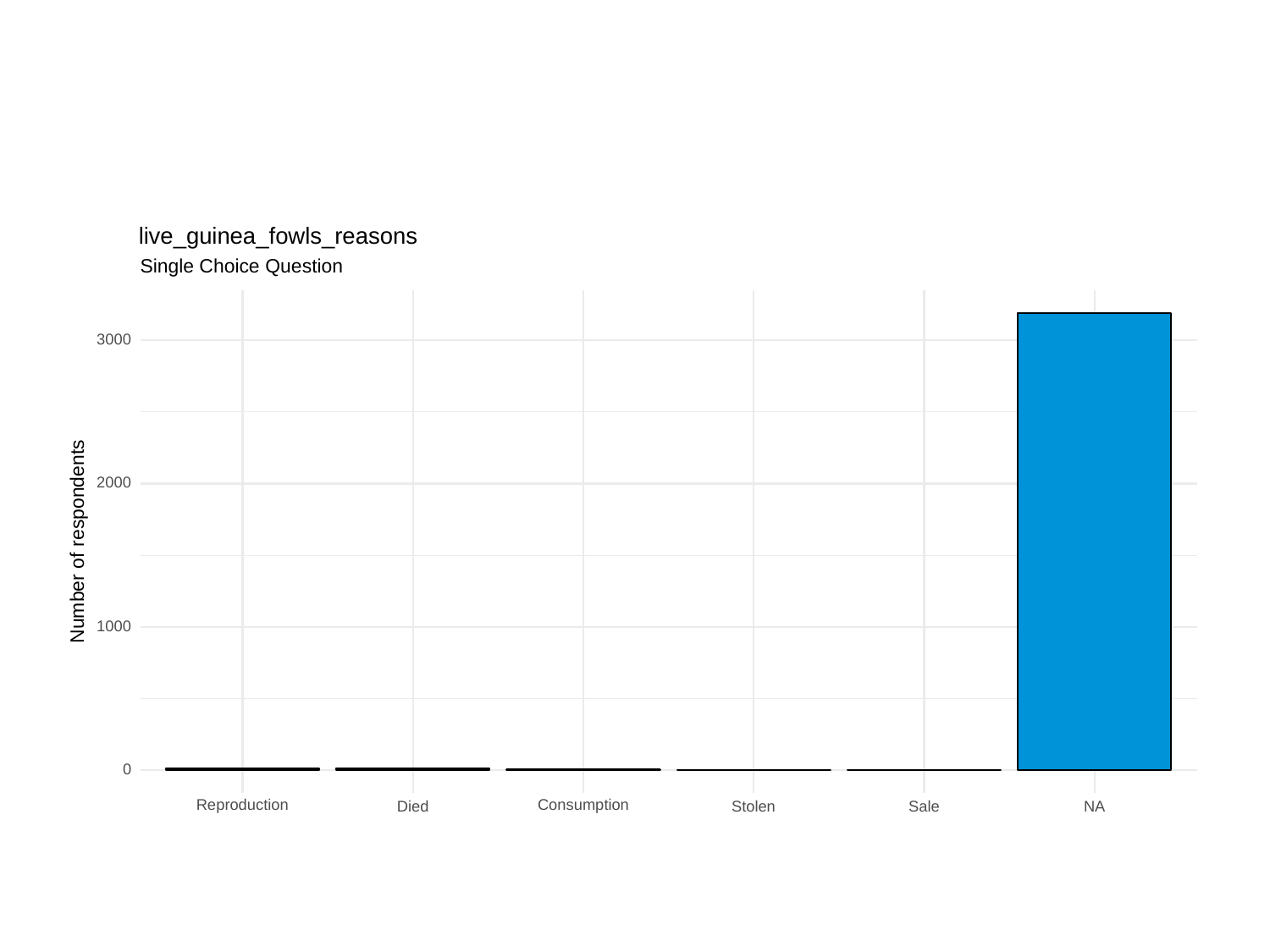

live_guinea_fowls_reasons
Single Choice Question

3000

2000

Number of respondents

1000

0

Consumption
Reproduction
Stolen
Sale
Died
NA